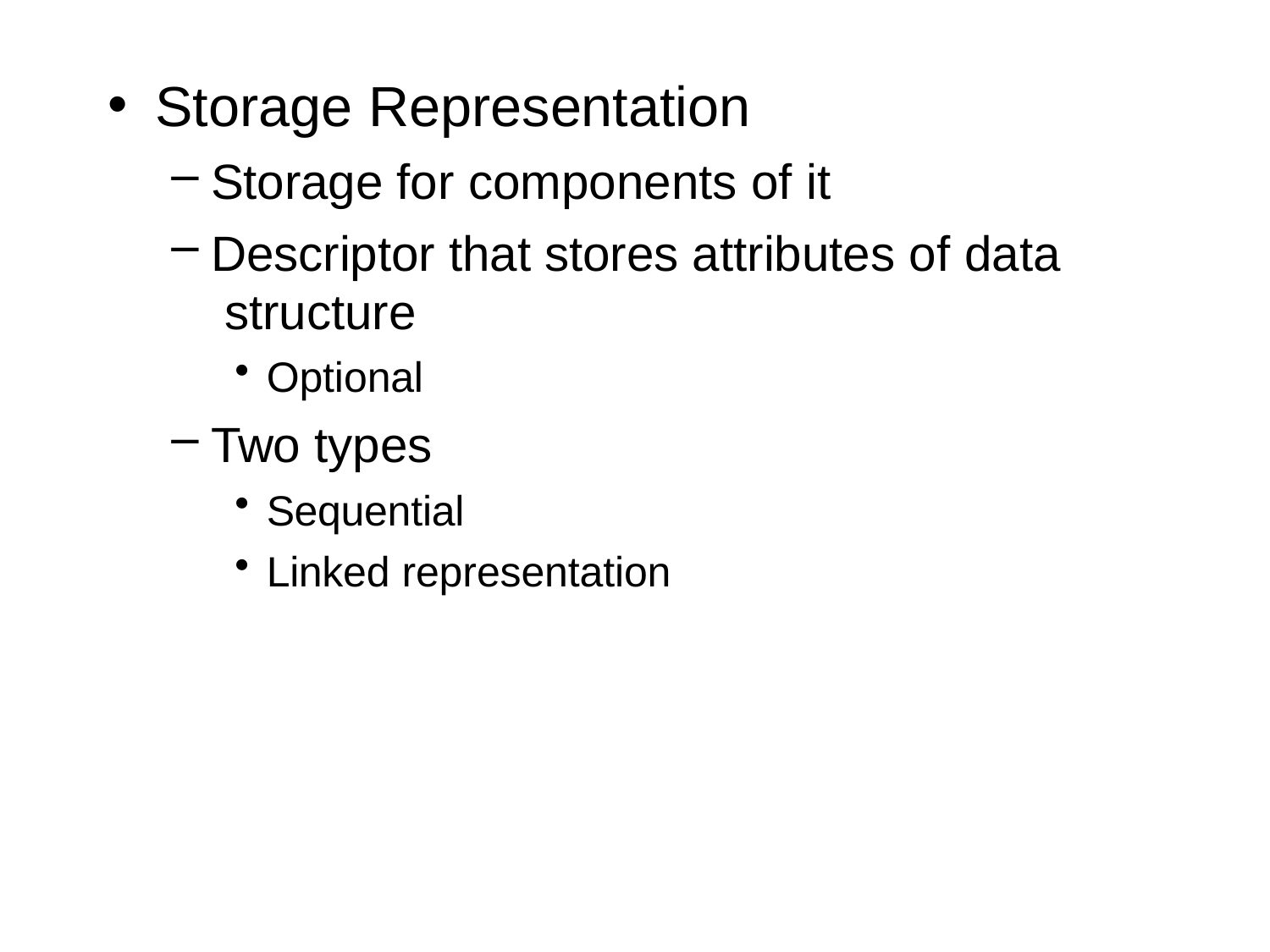

# Storage Representation
Storage for components of it
Descriptor that stores attributes of data  structure
Optional
Two types
Sequential
Linked representation